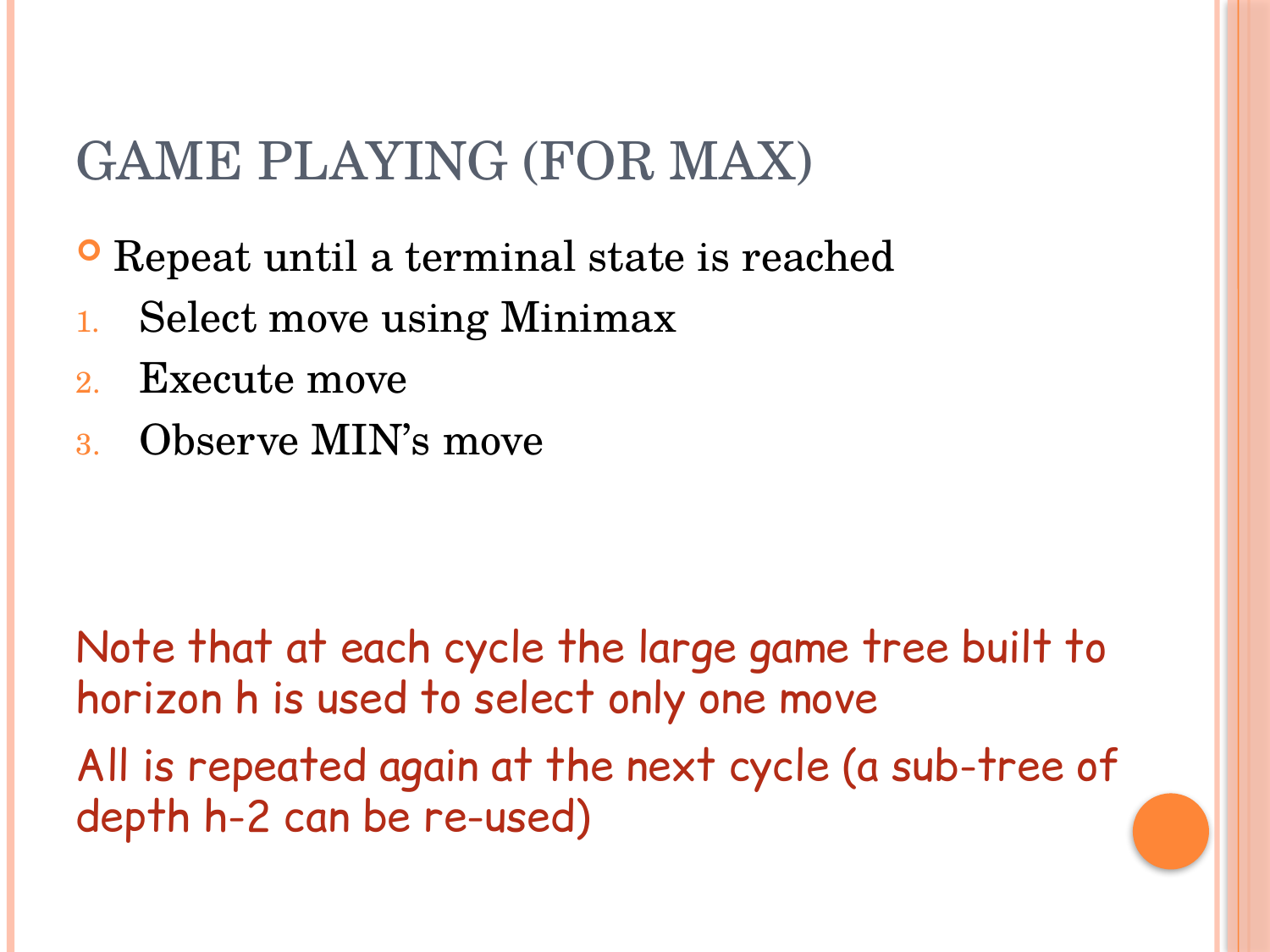

# Game Playing (for MAX)
Repeat until a terminal state is reached
Select move using Minimax
Execute move
Observe MIN’s move
Note that at each cycle the large game tree built to horizon h is used to select only one move
All is repeated again at the next cycle (a sub-tree of depth h-2 can be re-used)